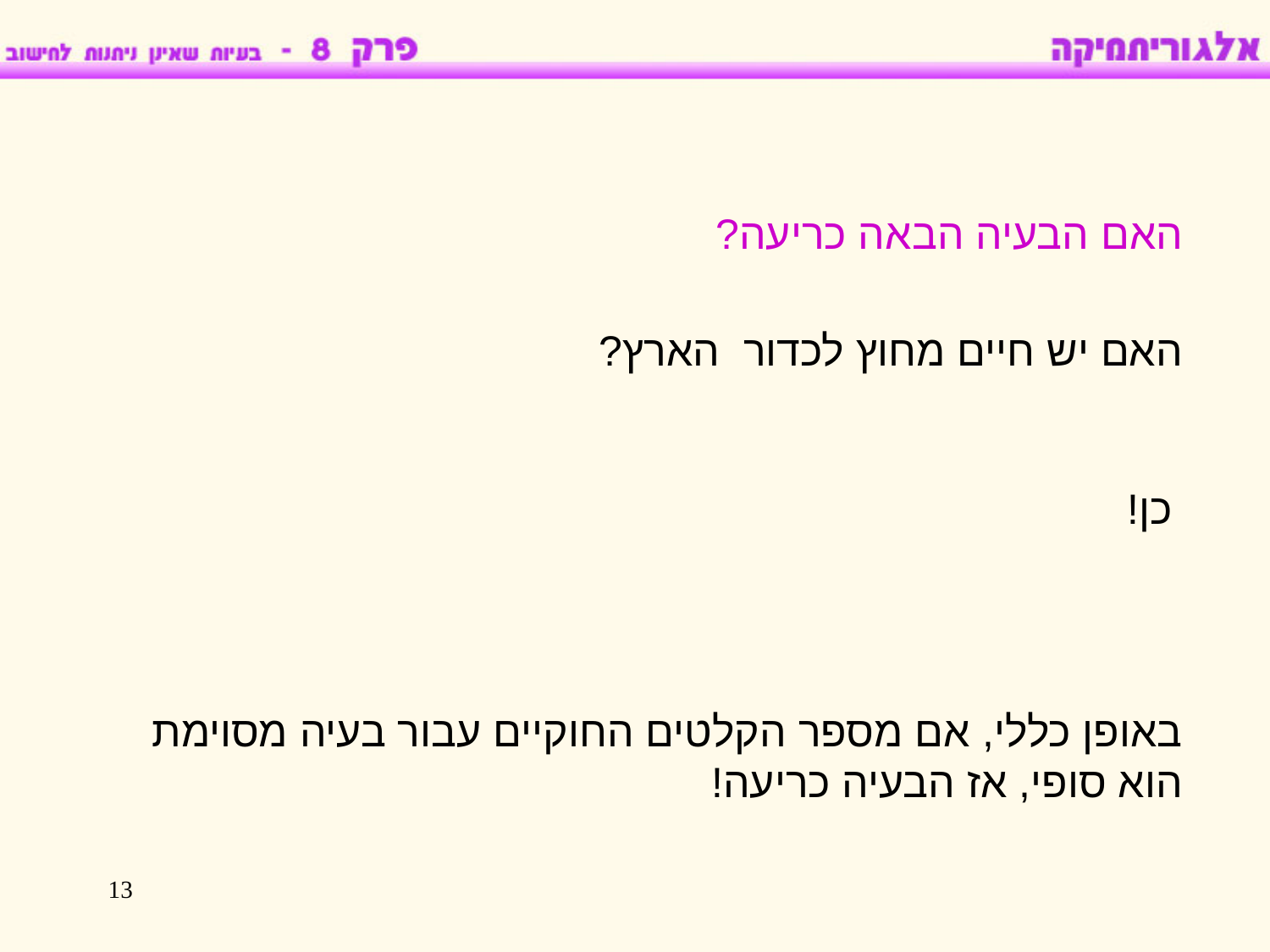

האם הבעיה הבאה כריעה?
האם יש חיים מחוץ לכדור  הארץ?
כן!
באופן כללי, אם מספר הקלטים החוקיים עבור בעיה מסוימת הוא סופי, אז הבעיה כריעה!
13